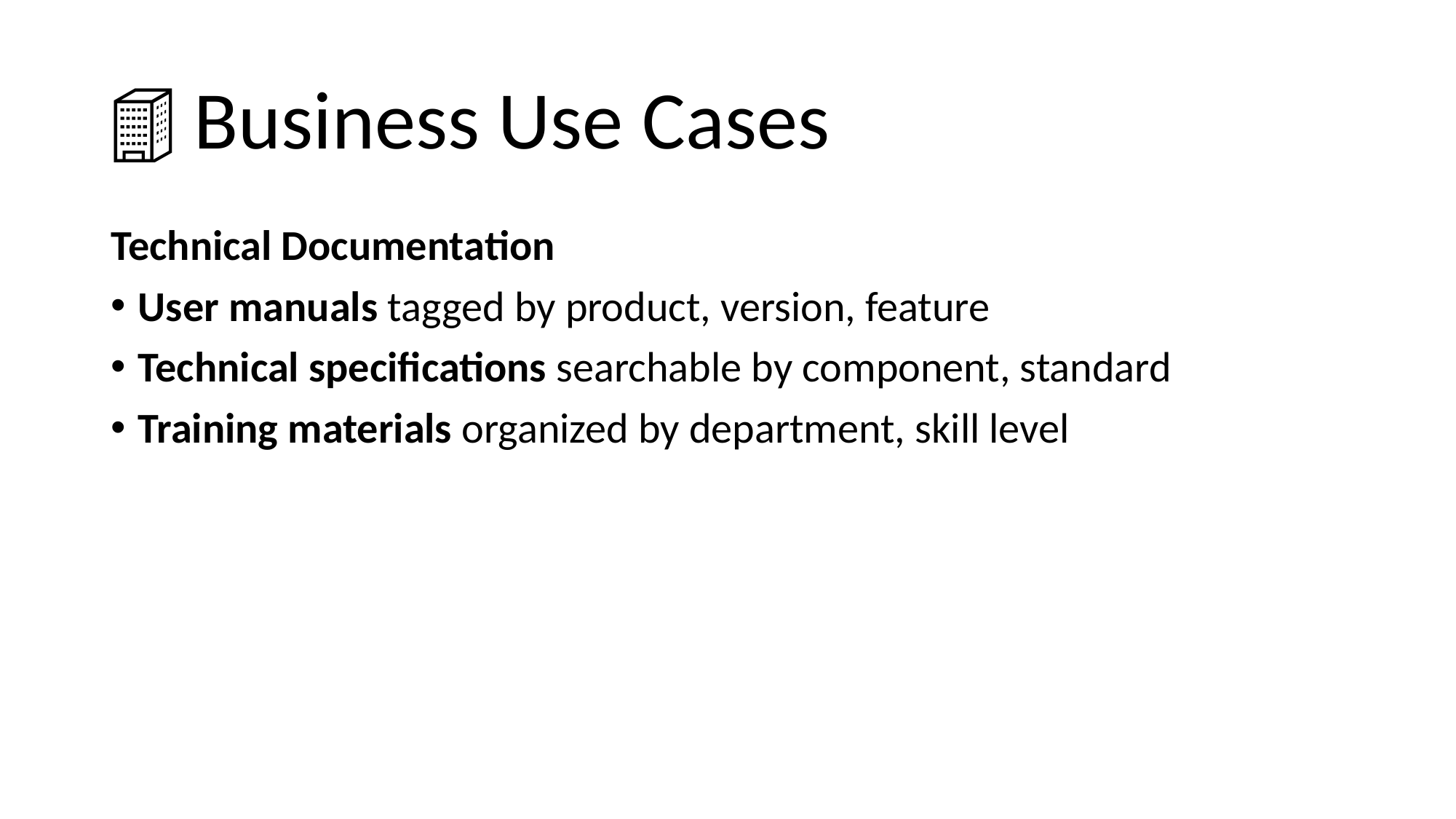

# 🏢 Business Use Cases
Technical Documentation
User manuals tagged by product, version, feature
Technical specifications searchable by component, standard
Training materials organized by department, skill level